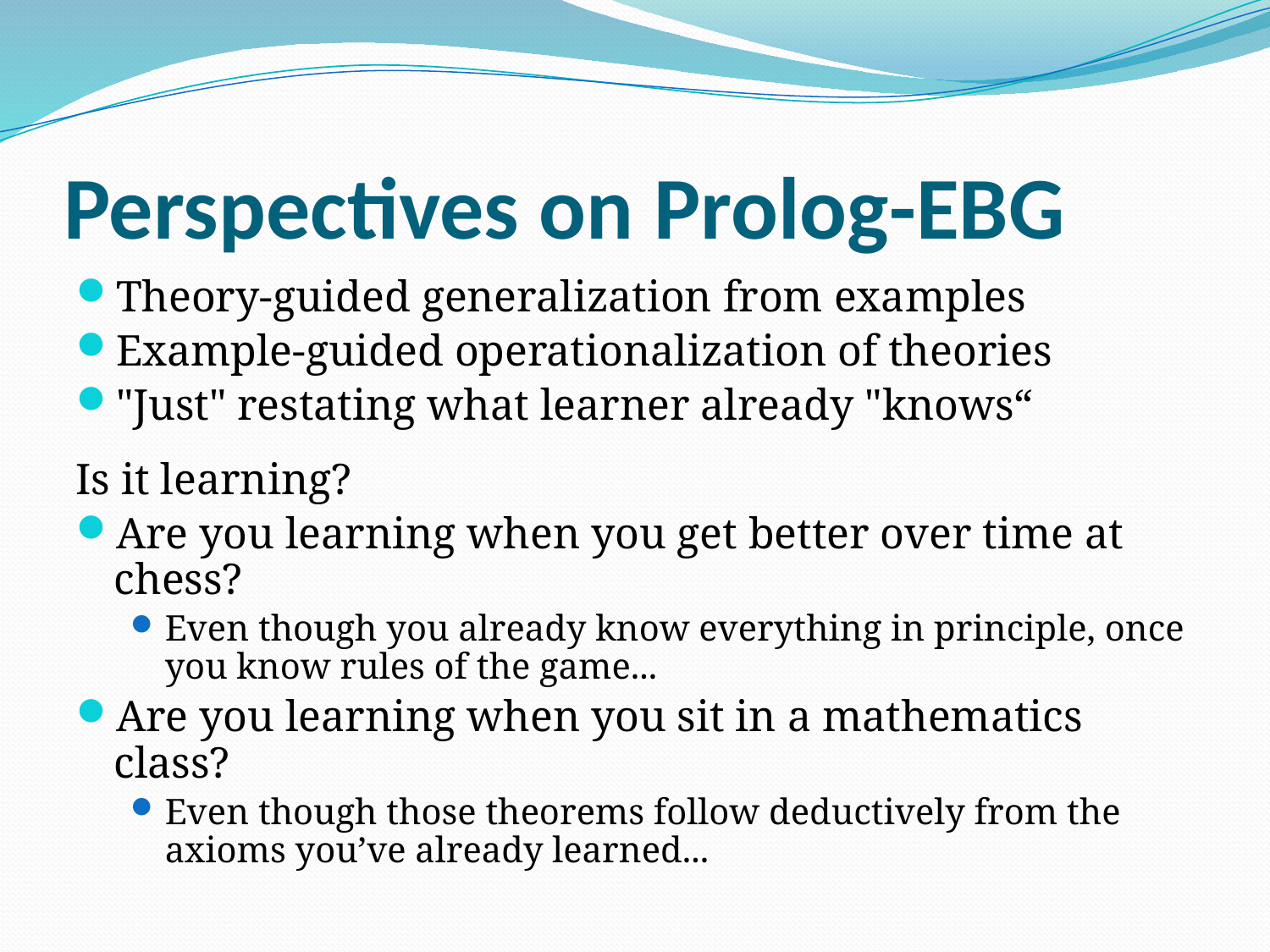

# Perspectives on Prolog-EBG
Theory-guided generalization from examples
Example-guided operationalization of theories
"Just" restating what learner already "knows“
Is it learning?
Are you learning when you get better over time at chess?
Even though you already know everything in principle, once you know rules of the game...
Are you learning when you sit in a mathematics class?
Even though those theorems follow deductively from the axioms you’ve already learned...